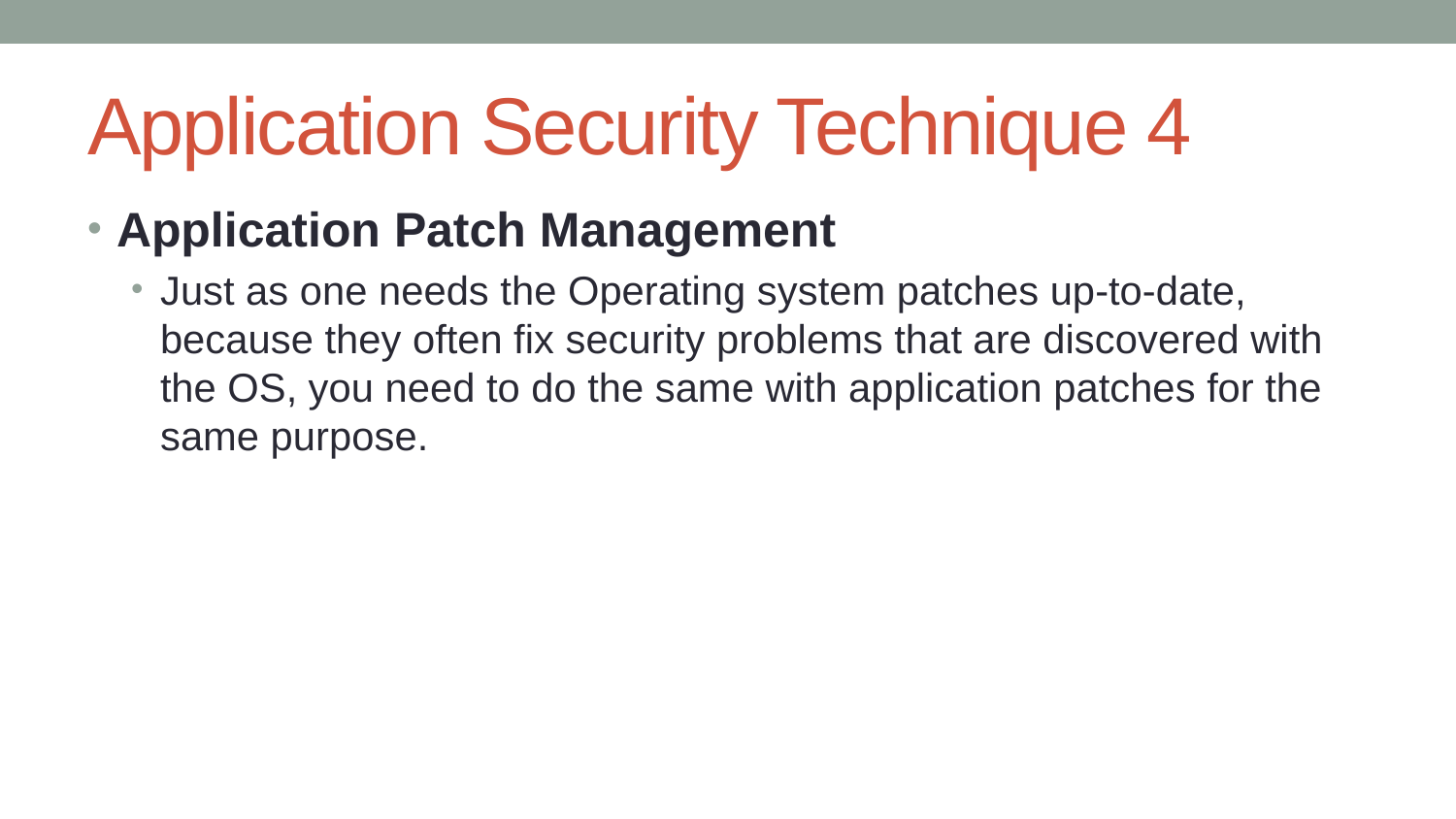

# Application Security Technique 4
Application Patch Management
Just as one needs the Operating system patches up-to-date, because they often fix security problems that are discovered with the OS, you need to do the same with application patches for the same purpose.